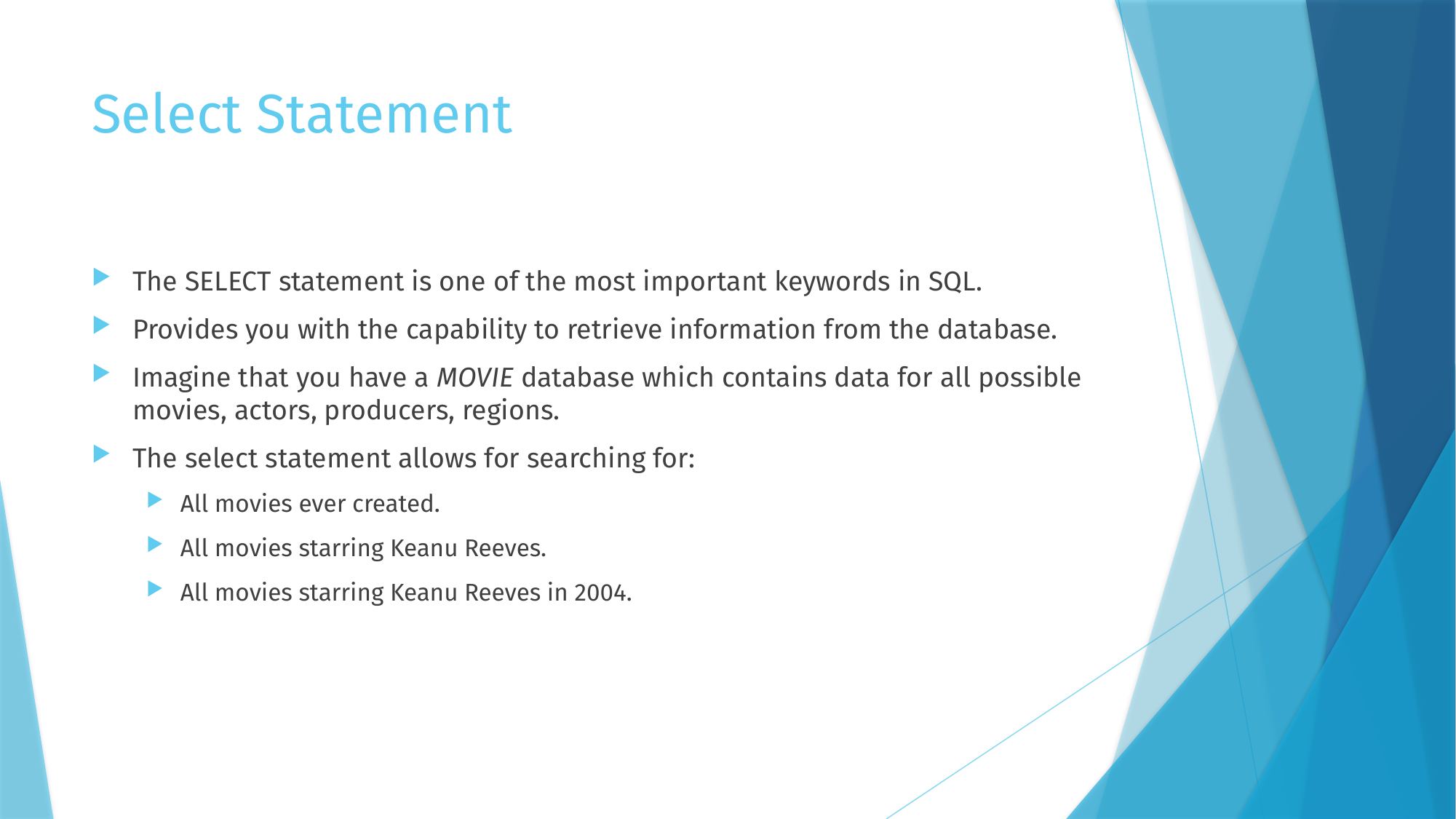

# Select Statement
The SELECT statement is one of the most important keywords in SQL.
Provides you with the capability to retrieve information from the database.
Imagine that you have a MOVIE database which contains data for all possible movies, actors, producers, regions.
The select statement allows for searching for:
All movies ever created.
All movies starring Keanu Reeves.
All movies starring Keanu Reeves in 2004.